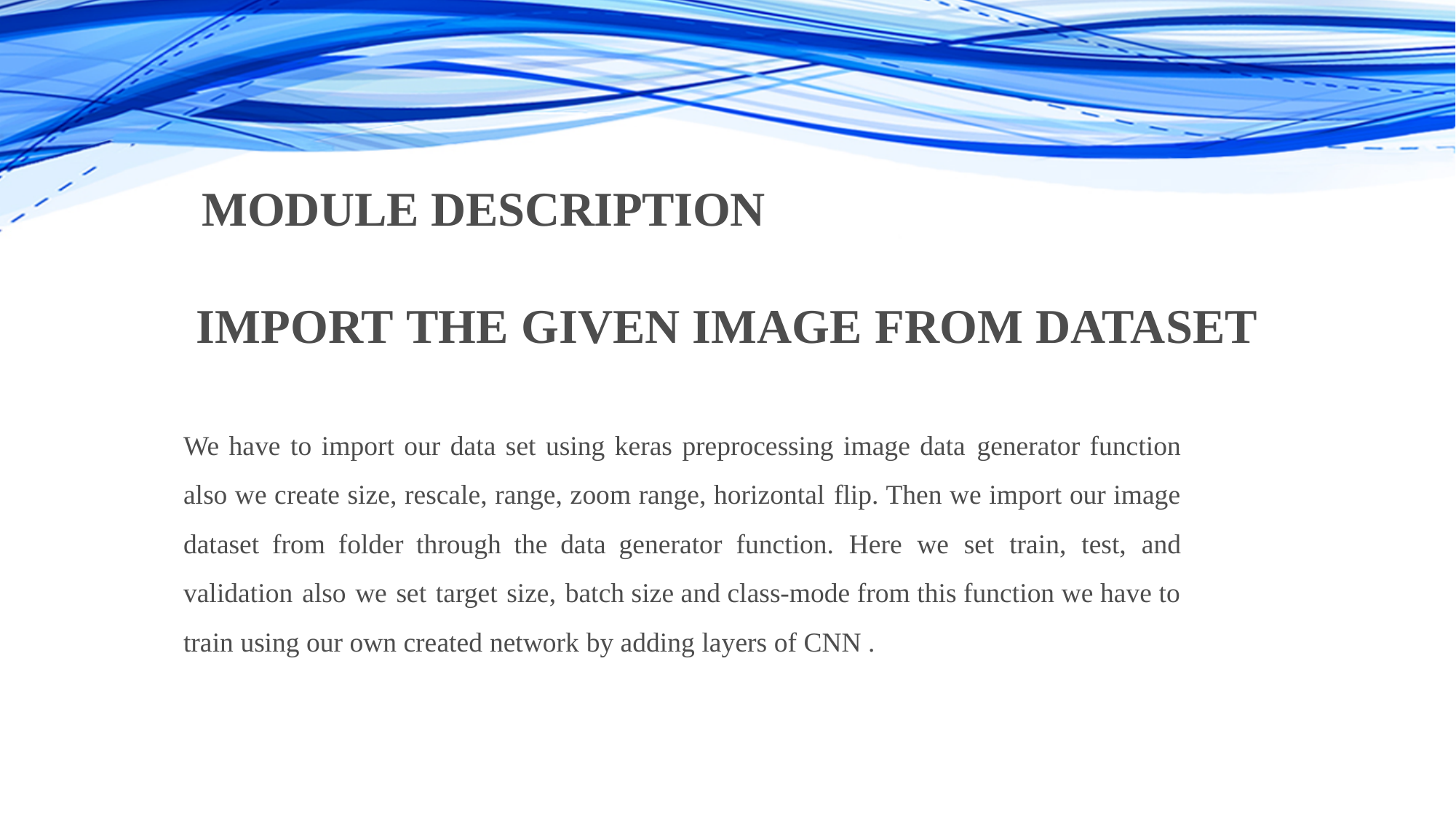

MODULE DESCRIPTION

    IMPORT THE GIVEN IMAGE FROM DATASET

We have to import our data set using keras preprocessing image data generator function also we create size, rescale, range, zoom range, horizontal flip. Then we import our image dataset from folder through the data generator function. Here we set train, test, and validation also we set target size, batch size and class-mode from this function we have to train using our own created network by adding layers of CNN .